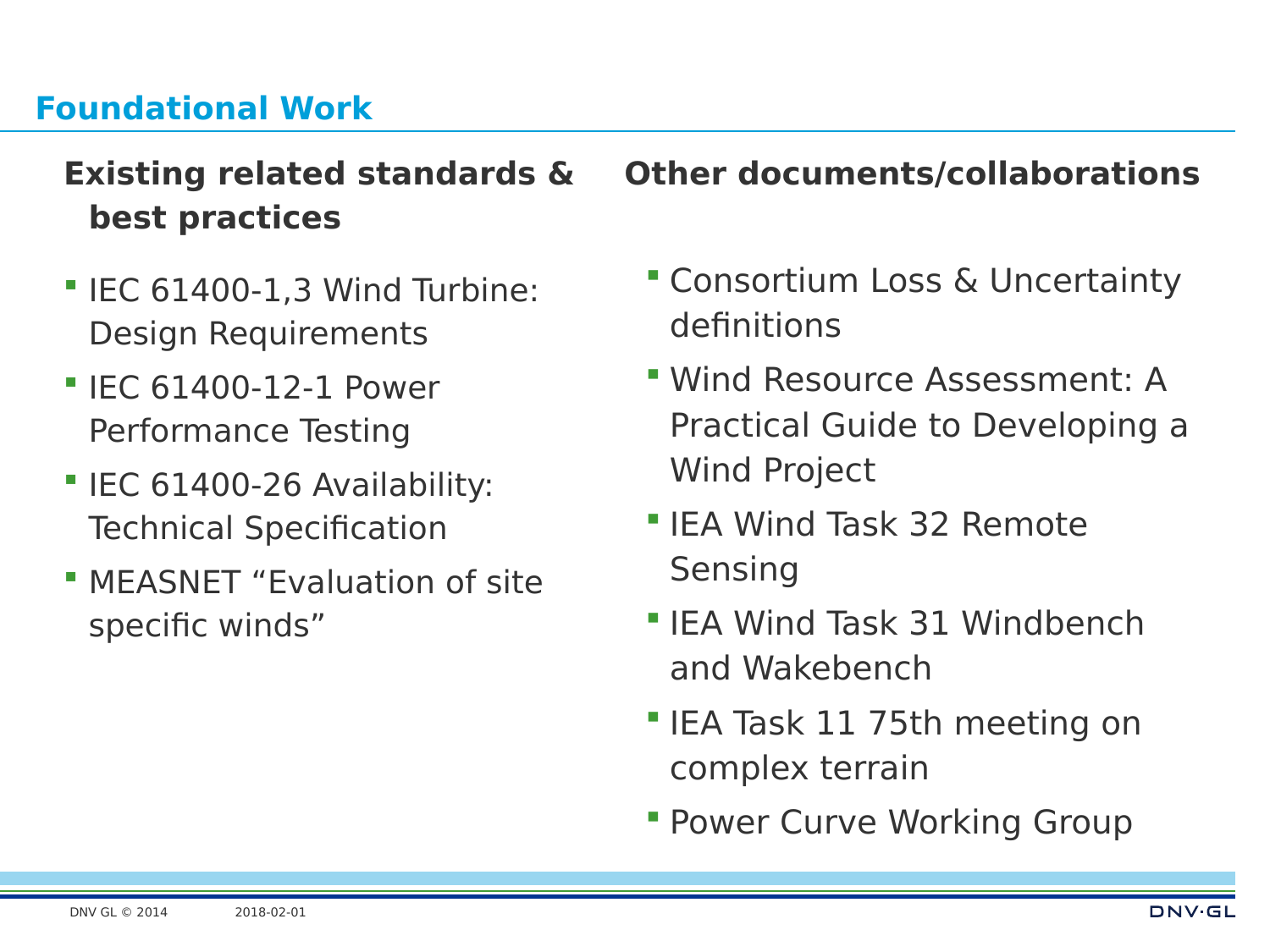

# Foundational Work
Existing related standards & best practices
Other documents/collaborations
Consortium Loss & Uncertainty definitions
Wind Resource Assessment: A Practical Guide to Developing a Wind Project
IEA Wind Task 32 Remote Sensing
IEA Wind Task 31 Windbench and Wakebench
IEA Task 11 75th meeting on complex terrain
Power Curve Working Group

IEC 61400-1,3 Wind Turbine: Design Requirements
IEC 61400-12-1 Power Performance Testing
IEC 61400-26 Availability: Technical Specification
MEASNET “Evaluation of site specific winds”